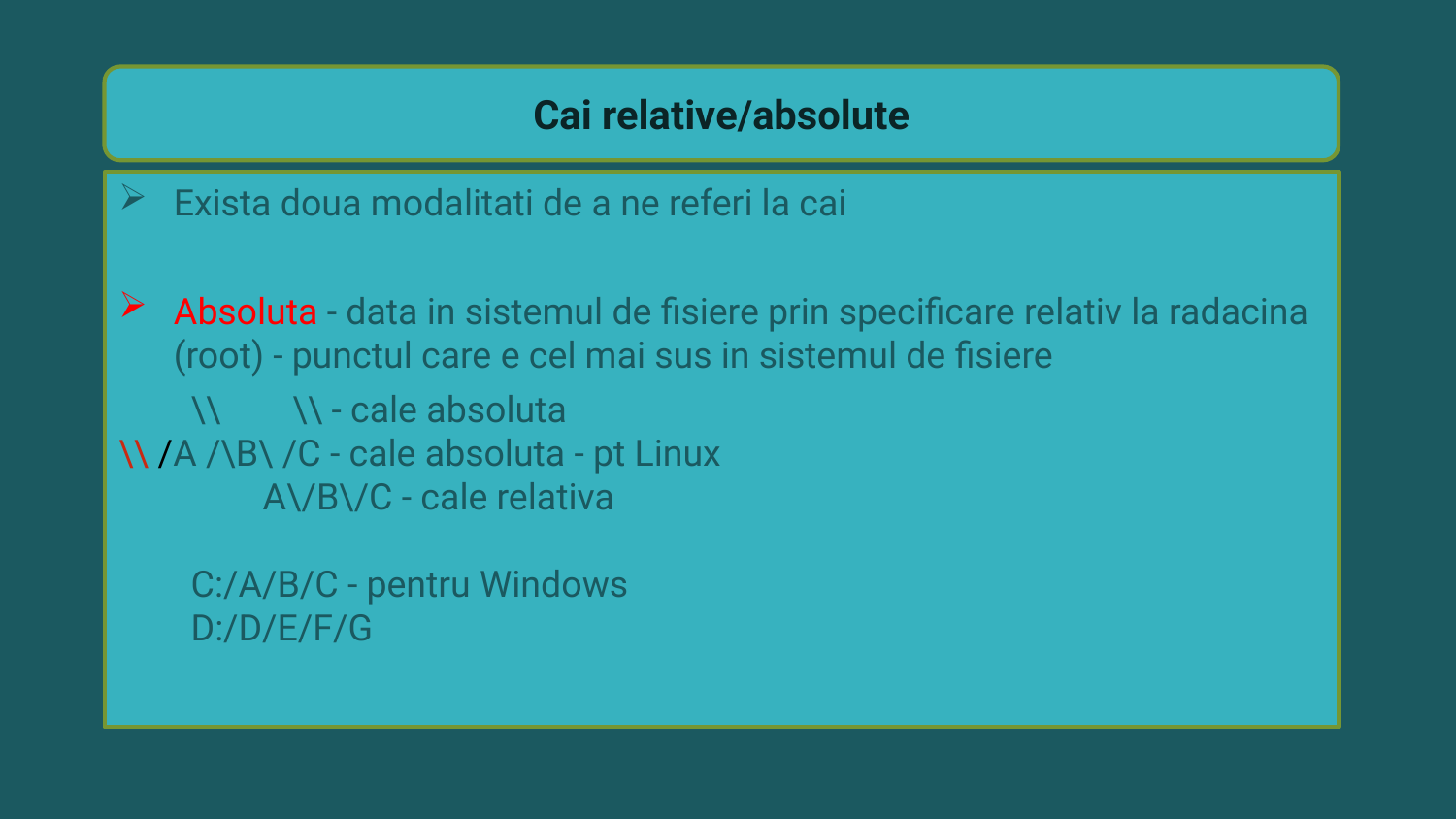

Cai relative/absolute
Exista doua modalitati de a ne referi la cai

Absoluta - data in sistemul de fisiere prin specificare relativ la radacina (root) - punctul care e cel mai sus in sistemul de fisiere
        \\        \\ - cale absoluta
\\ /A /\B\ /C - cale absoluta - pt Linux
                A\/B\/C - cale relativa

        C:/A/B/C - pentru Windows
        D:/D/E/F/G